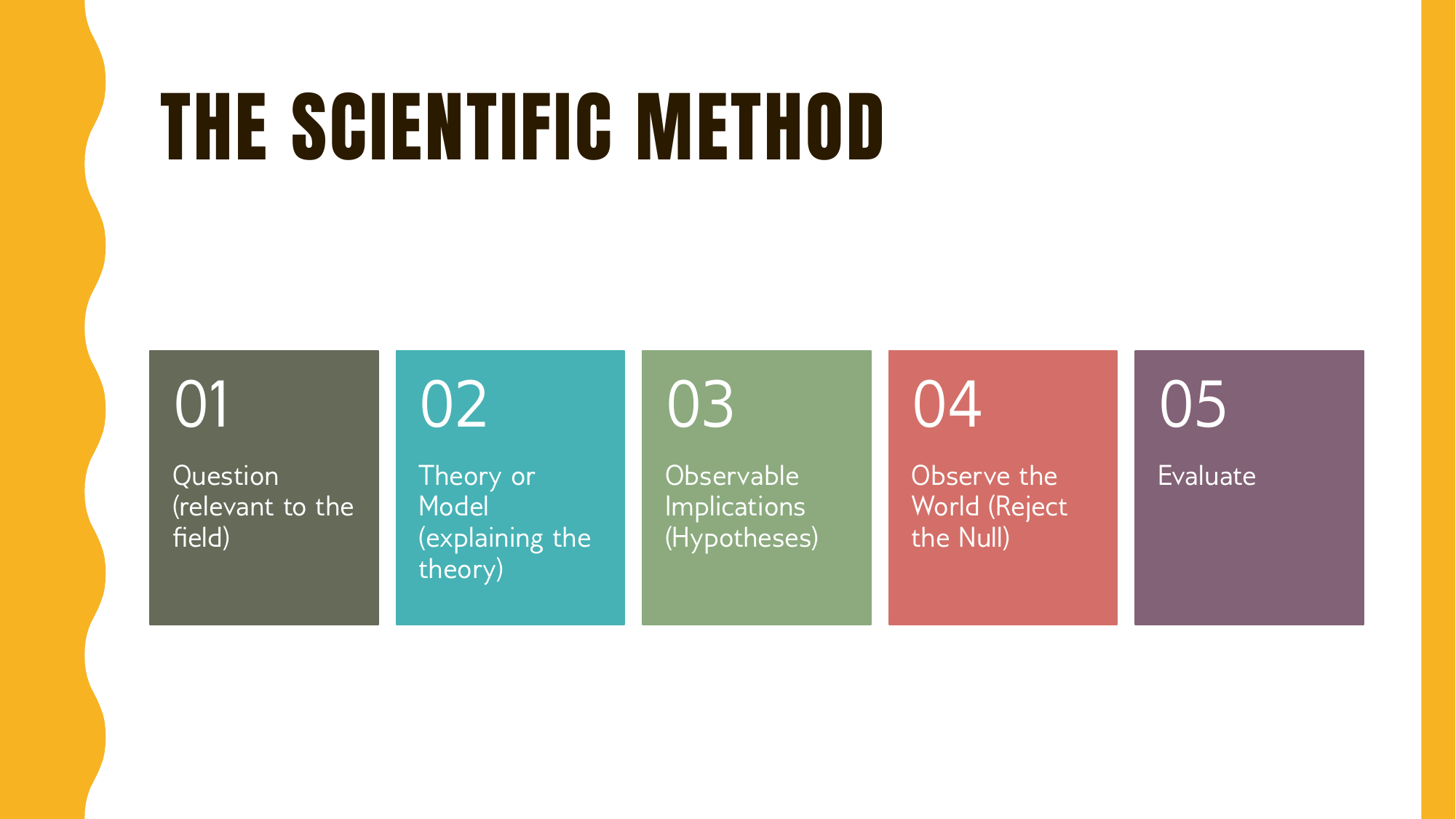

# The scientific method
Question (relevant to the field)
01
Theory or Model (explaining the theory)
02
Observable Implications (Hypotheses)
03
Observe the World (Reject the Null)
04
Evaluate
05